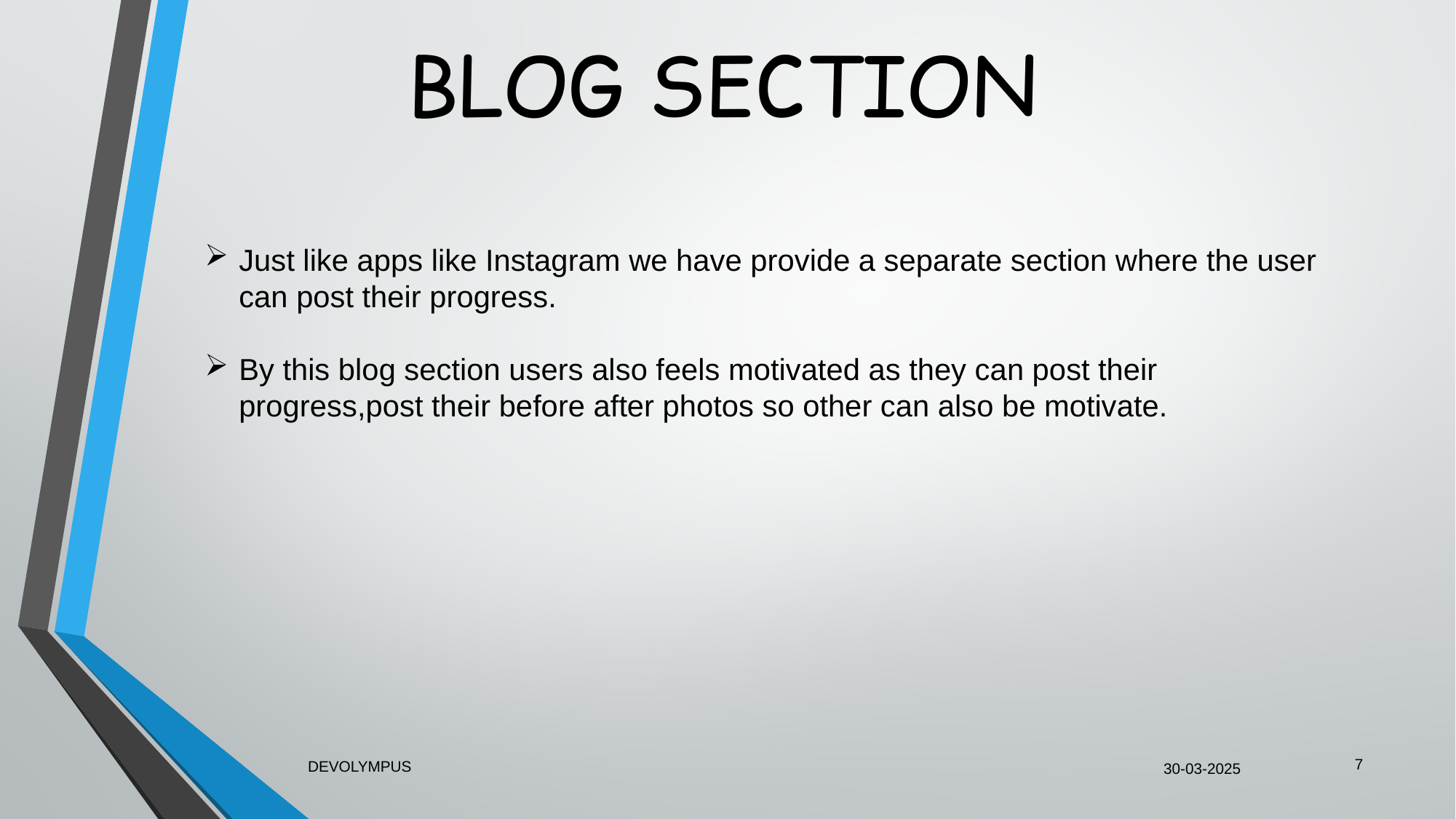

BLOG SECTION

Just like apps like Instagram we have provide a separate section where the user can post their progress.

By this blog section users also feels motivated as they can post their progress,post their before after photos so other can also be motivate.

7
DEVOLYMPUS
30-03-2025